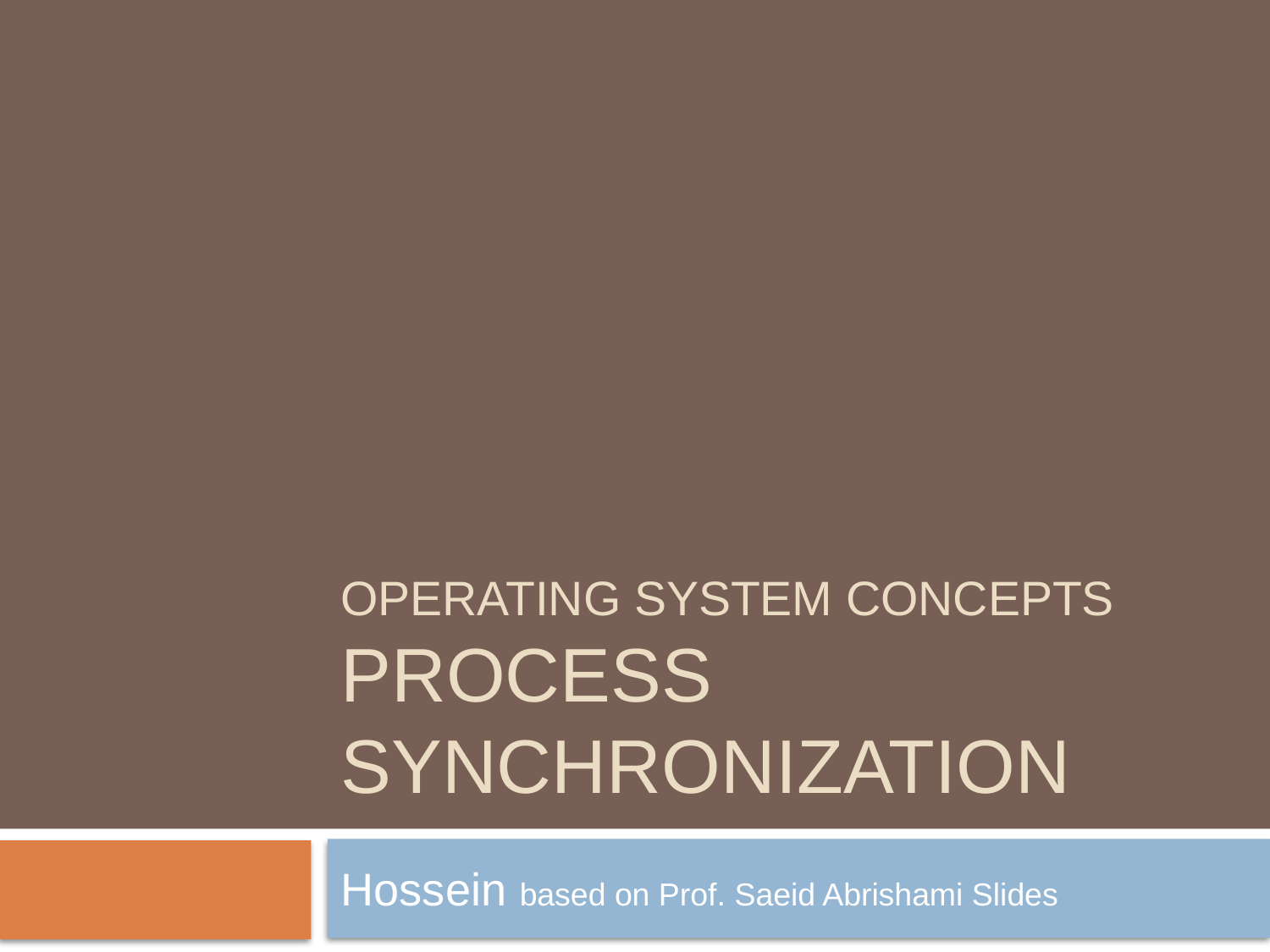

# Operating System Concepts Process synchronization
Hossein based on Prof. Saeid Abrishami Slides